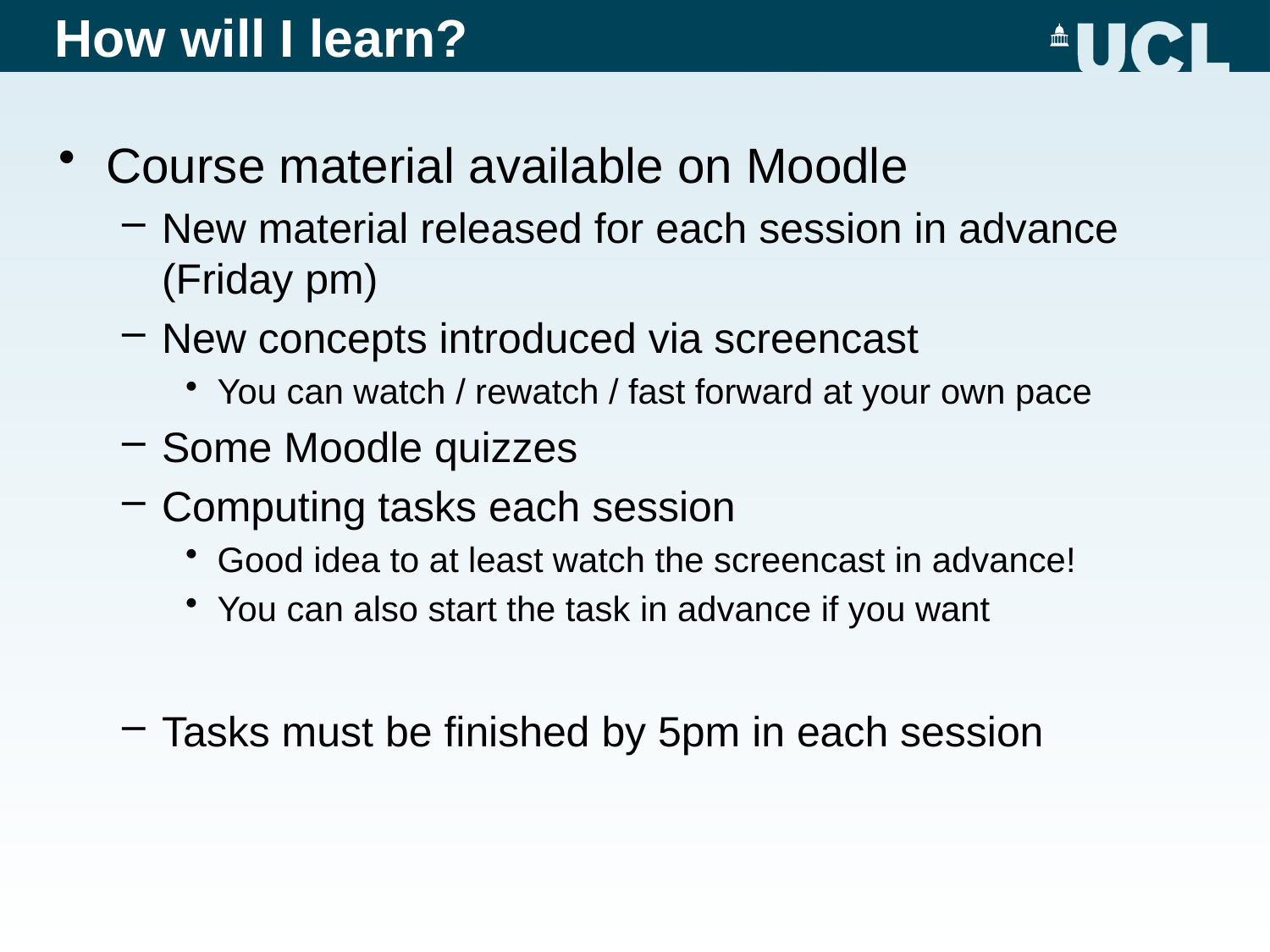

# How will I learn?
Course material available on Moodle
New material released for each session in advance (Friday pm)
New concepts introduced via screencast
You can watch / rewatch / fast forward at your own pace
Some Moodle quizzes
Computing tasks each session
Good idea to at least watch the screencast in advance!
You can also start the task in advance if you want

Tasks must be finished by 5pm in each session